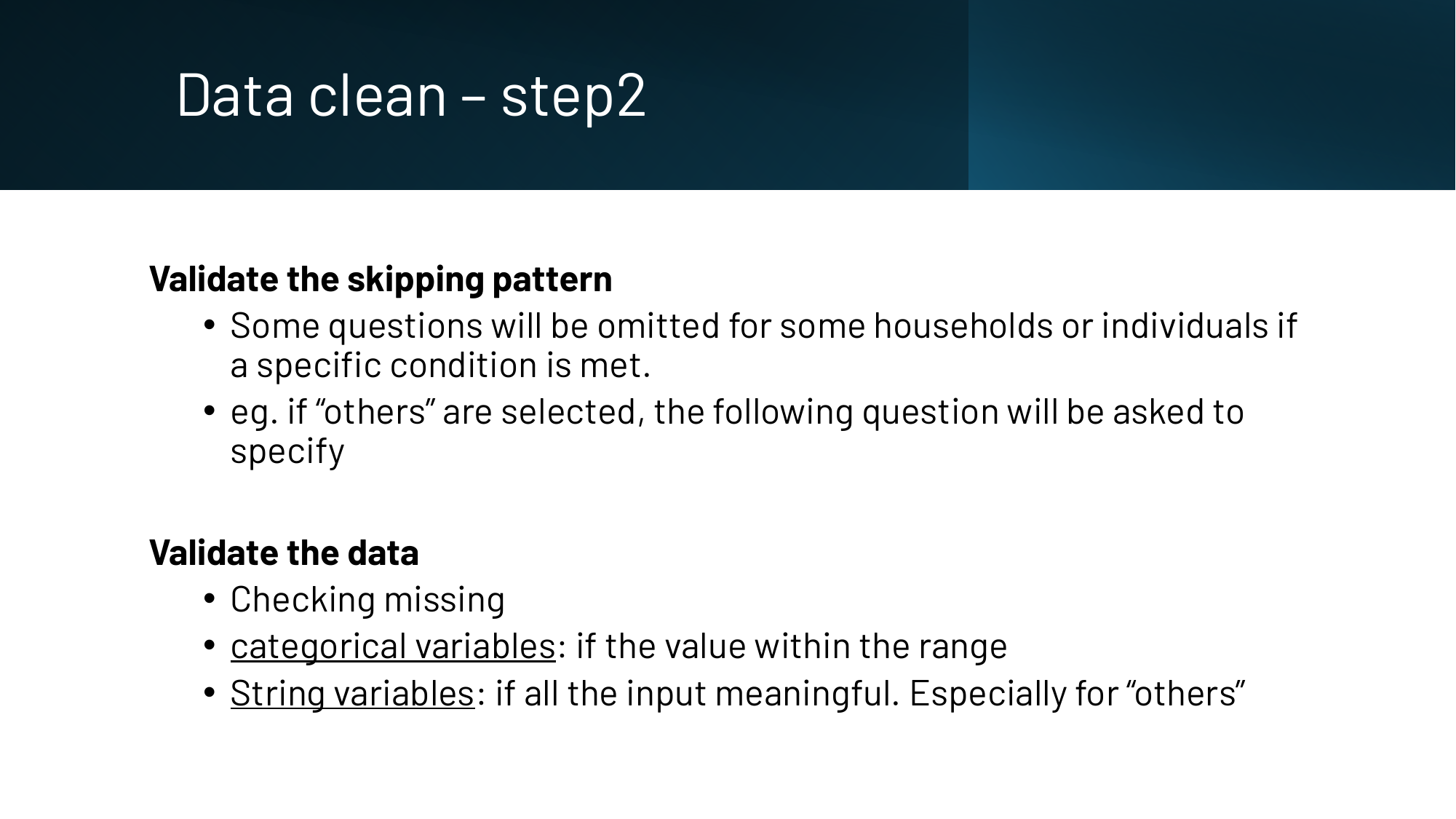

# Data clean – step2
Validate the skipping pattern
Some questions will be omitted for some households or individuals if a specific condition is met.
eg. if “others” are selected, the following question will be asked to specify

Validate the data
Checking missing
categorical variables: if the value within the range
String variables: if all the input meaningful. Especially for “others”